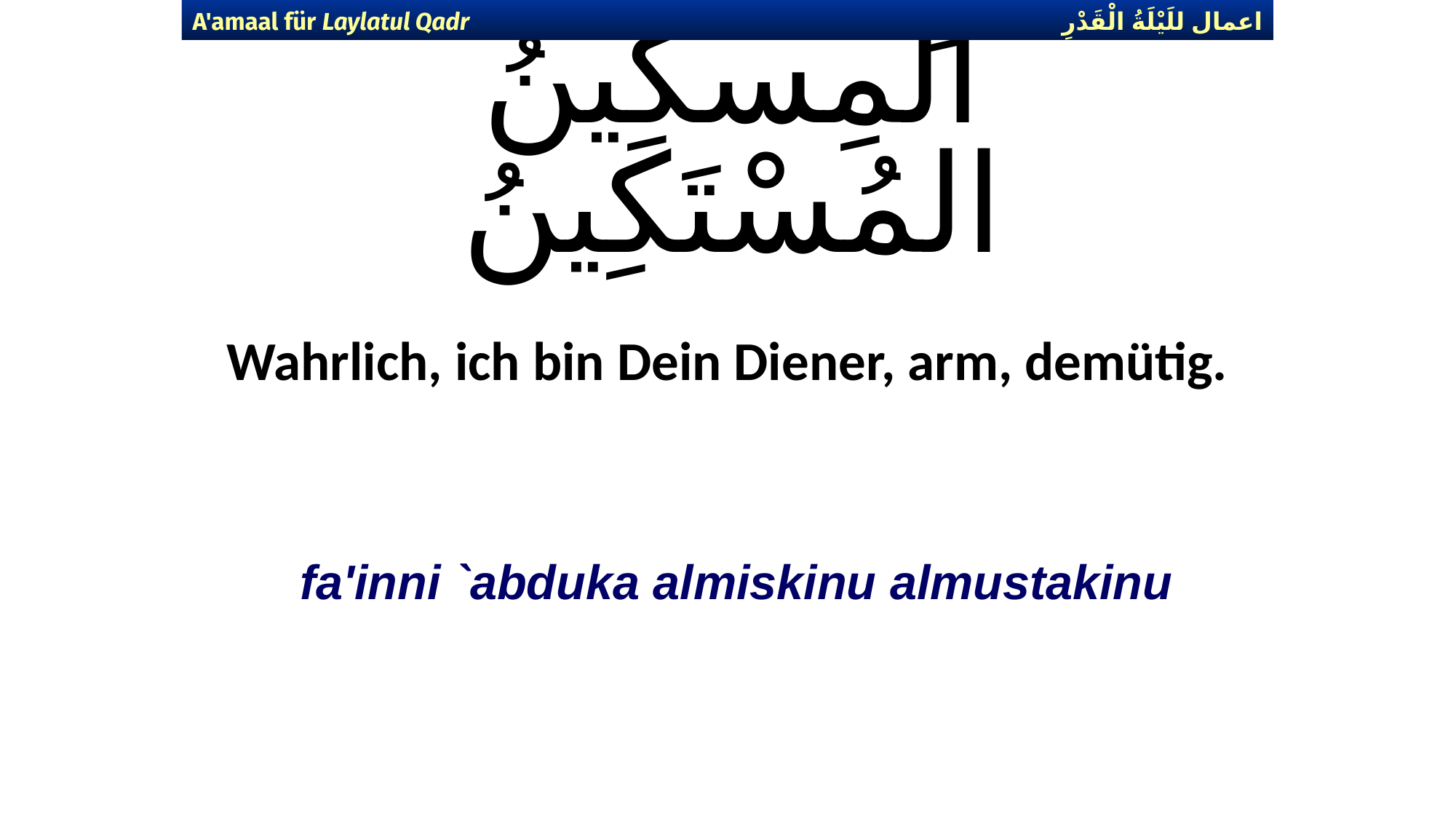

اعمال للَيْلَةُ الْقَدْرِ
A'amaal für Laylatul Qadr
# فَإِنّي عَبْدُكَ المِسكِينُ المُسْتَكِينُ
Wahrlich, ich bin Dein Diener, arm, demütig.
fa'inni `abduka almiskinu almustakinu